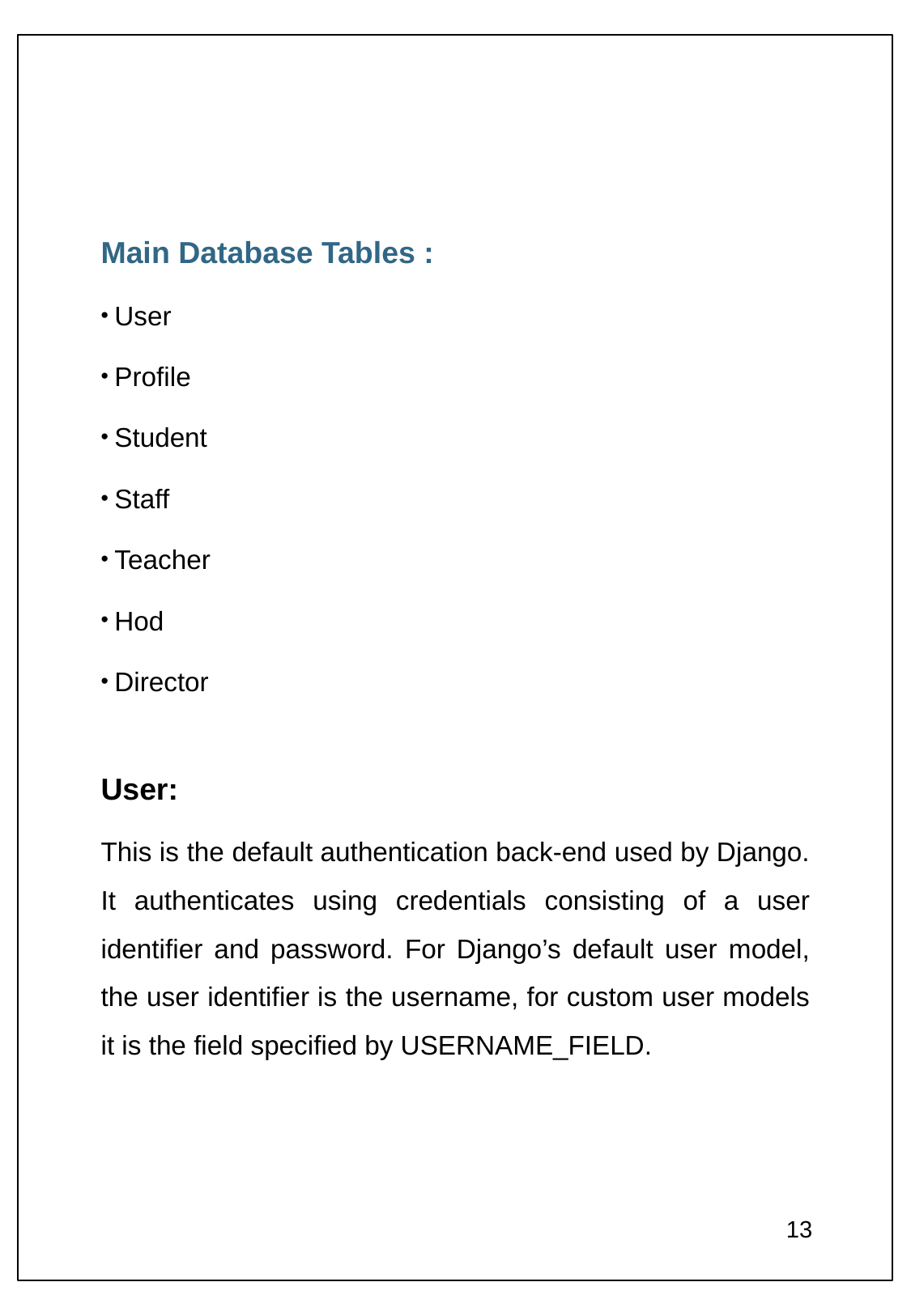

Main Database Tables :
User
Profile
Student
Staff
Teacher
Hod
Director

User:
This is the default authentication back-end used by Django. It authenticates using credentials consisting of a user identifier and password. For Django’s default user model, the user identifier is the username, for custom user models it is the field specified by USERNAME_FIELD.
13